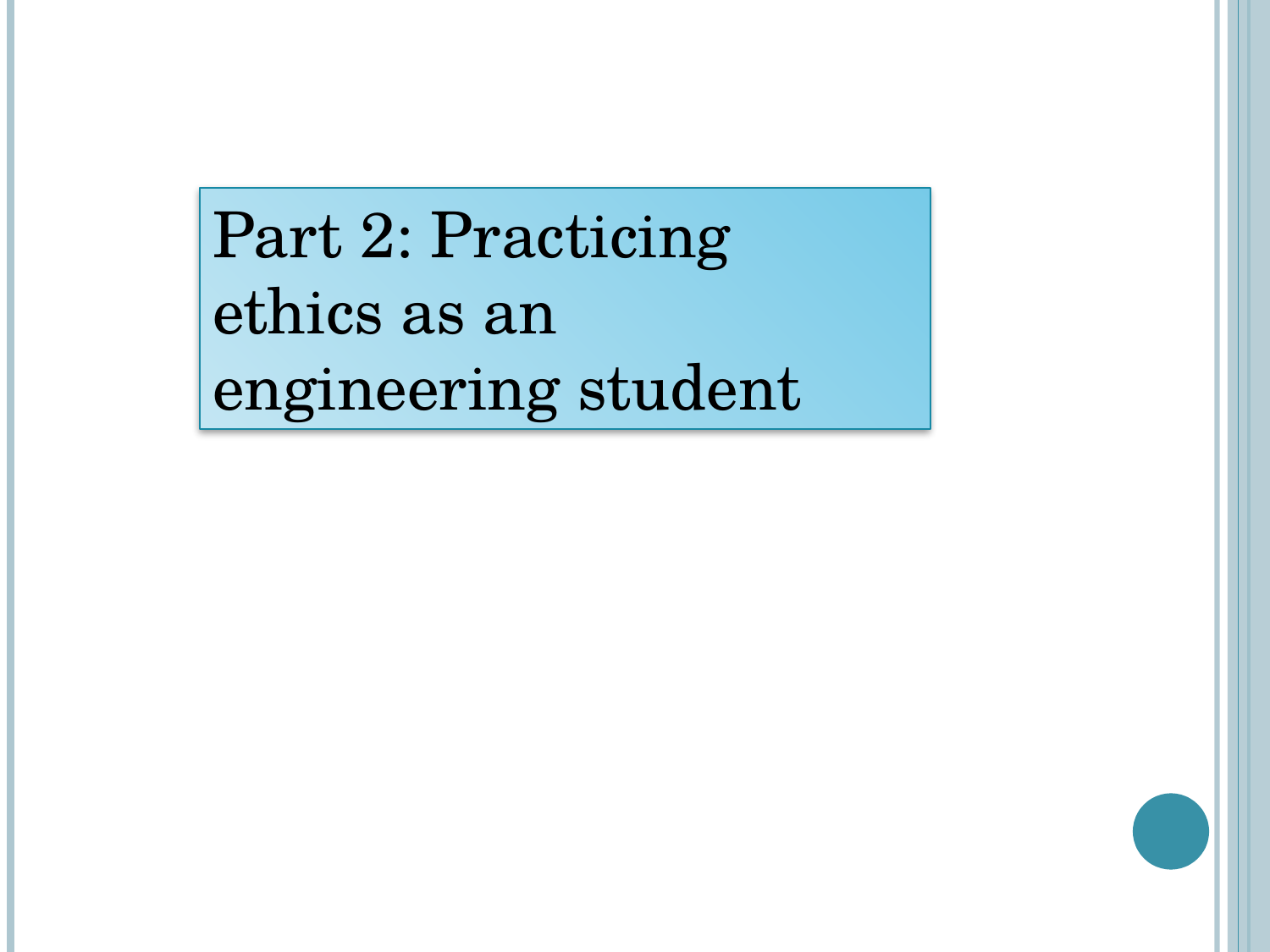

Part 2: Practicing ethics as an engineering student